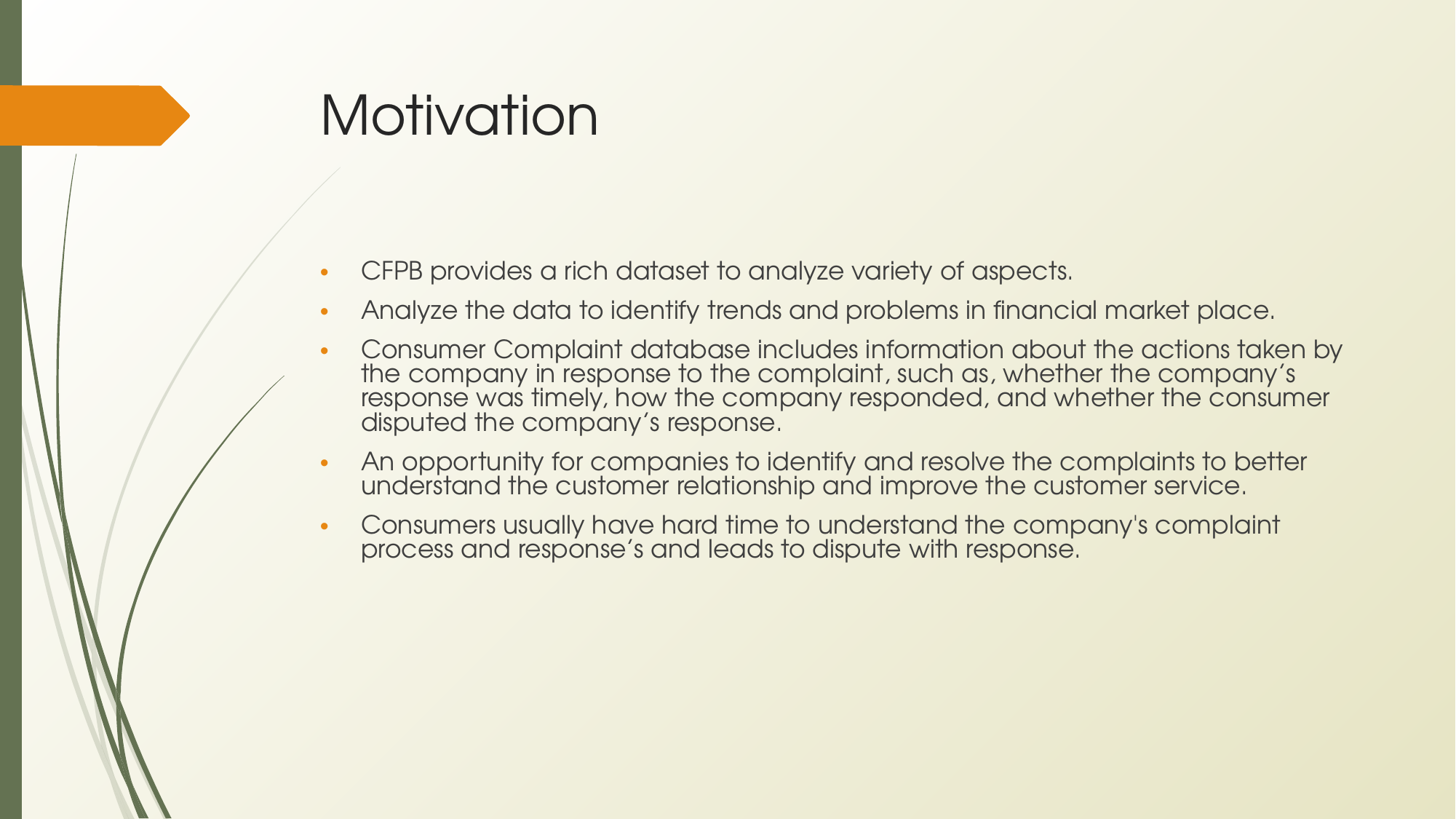

# Motivation
CFPB provides a rich dataset to analyze variety of aspects.
Analyze the data to identify trends and problems in financial market place.
Consumer Complaint database includes information about the actions taken by the company in response to the complaint, such as, whether the company’s response was timely, how the company responded, and whether the consumer disputed the company’s response.
An opportunity for companies to identify and resolve the complaints to better understand the customer relationship and improve the customer service.
Consumers usually have hard time to understand the company's complaint process and response’s and leads to dispute with response.